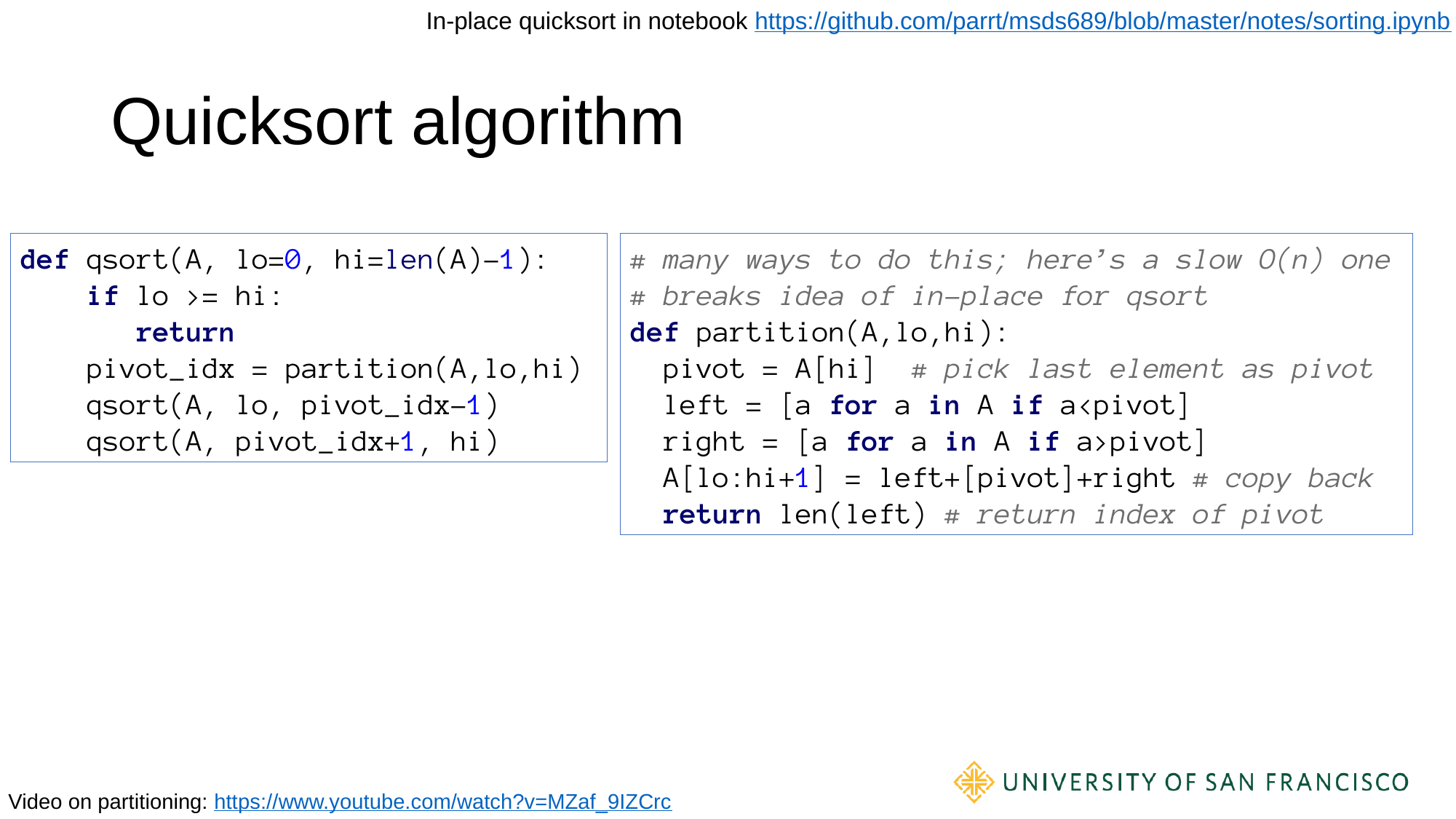

In-place quicksort in notebook https://github.com/parrt/msds689/blob/master/notes/sorting.ipynb
# Quicksort algorithm
def qsort(A, lo=0, hi=len(A)-1):
    if lo >= hi:
       return
    pivot_idx = partition(A,lo,hi)
    qsort(A, lo, pivot_idx-1)
    qsort(A, pivot_idx+1, hi)
# many ways to do this; here’s a slow O(n) one
# breaks idea of in-place for qsort
def partition(A,lo,hi):
  pivot = A[hi]  # pick last element as pivot
  left = [a for a in A if a<pivot]
  right = [a for a in A if a>pivot]
  A[lo:hi+1] = left+[pivot]+right # copy back
  return len(left) # return index of pivot
Video on partitioning: https://www.youtube.com/watch?v=MZaf_9IZCrc